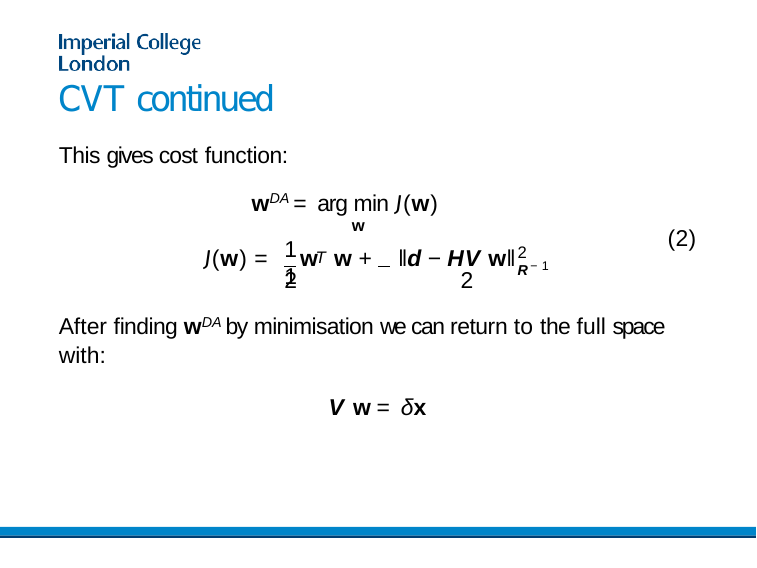

# CVT continued
This gives cost function:
wDA = arg min J(w)
w
(2)
1	1
2
R−1
T
J(w) =	w  w +	ǁd − HV wǁ
2	2

After finding wDA by minimisation we can return to the full space  with:

V w = δx